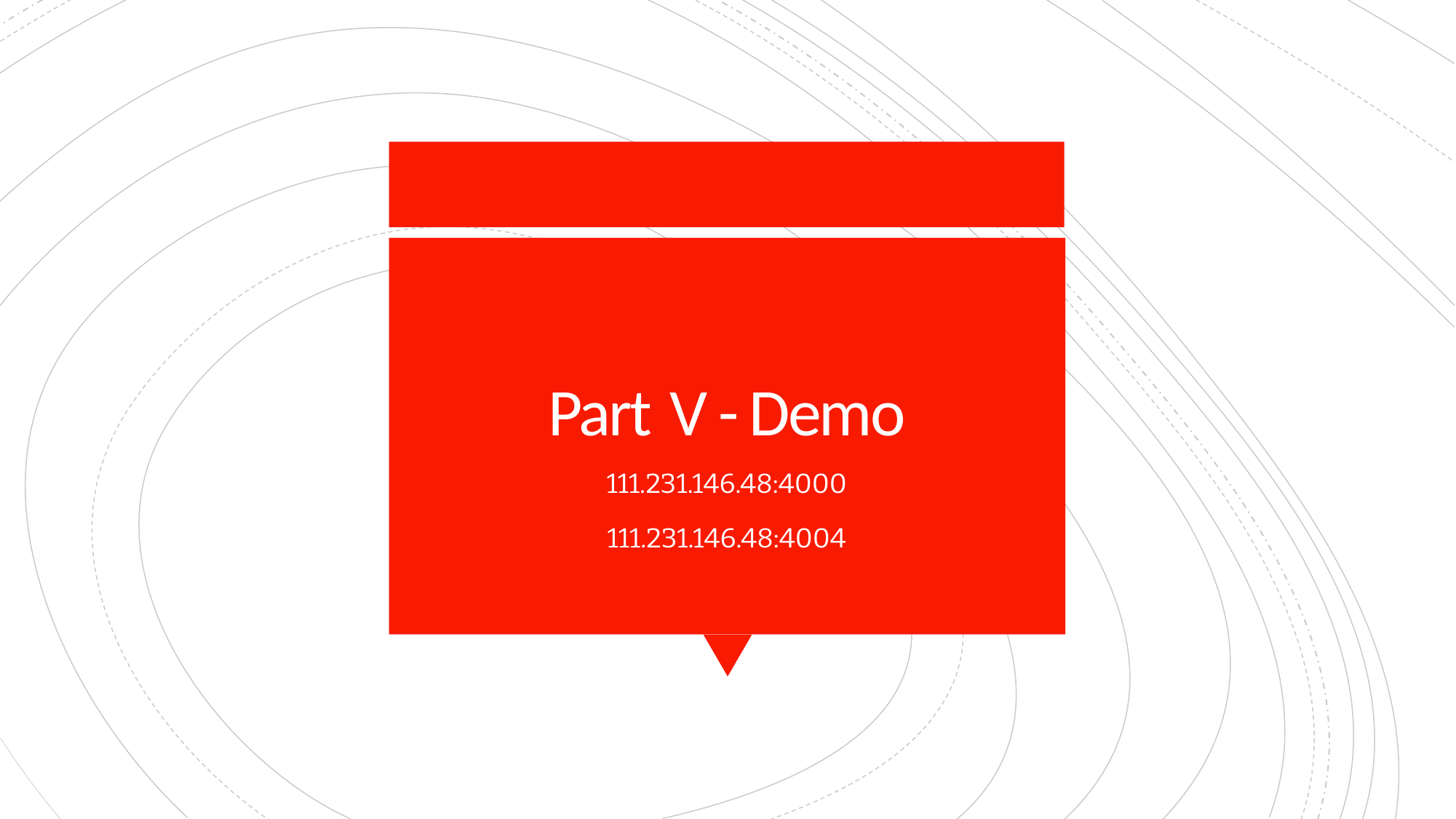

# Part	 V - Demo
111.231.146.48:4000
111.231.146.48:4004